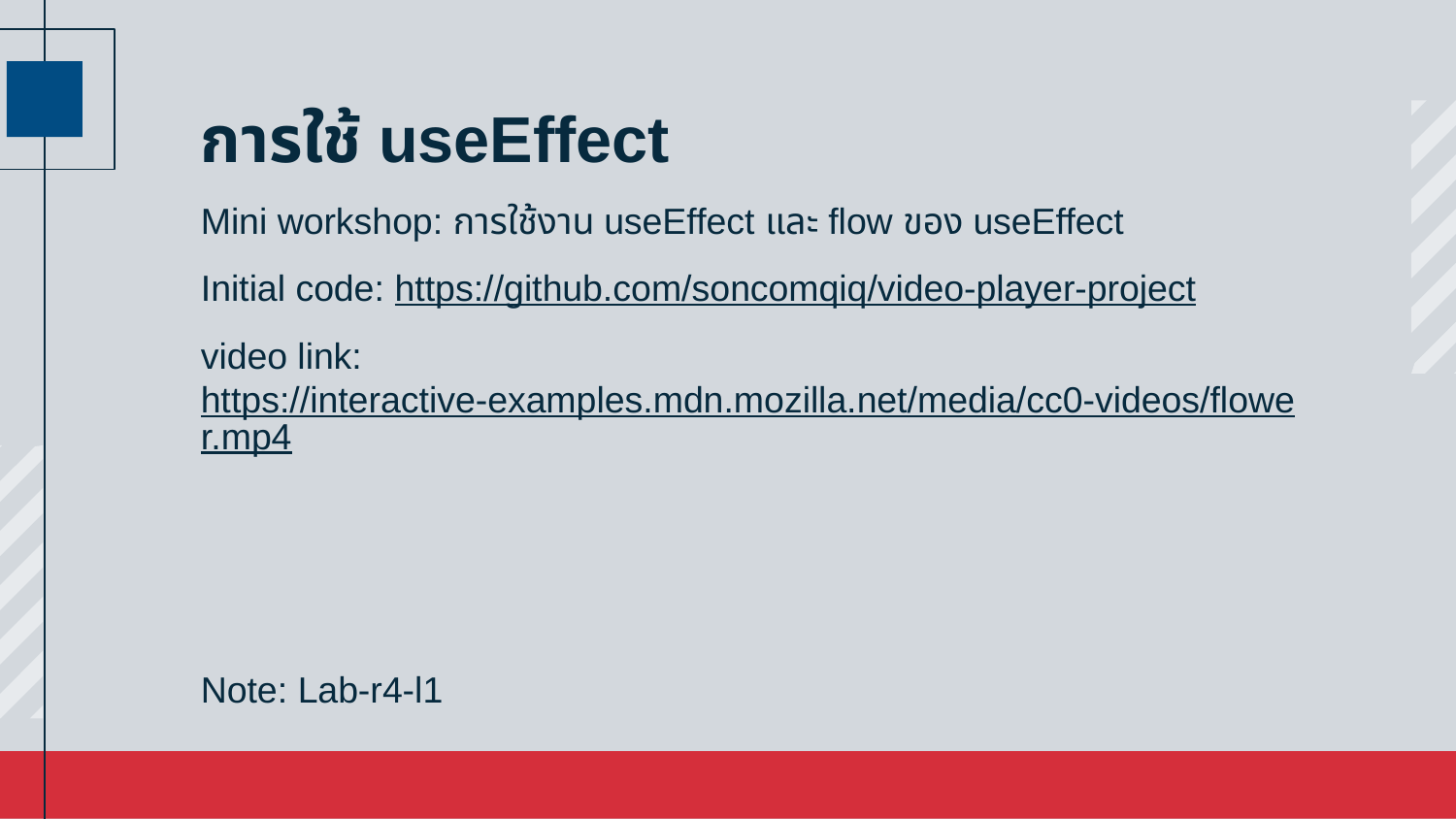

# การใช้ useEffect
Mini workshop: การใช้งาน useEffect และ flow ของ useEffect
Initial code: https://github.com/soncomqiq/video-player-project
video link: https://interactive-examples.mdn.mozilla.net/media/cc0-videos/flower.mp4

Note: Lab-r4-l1